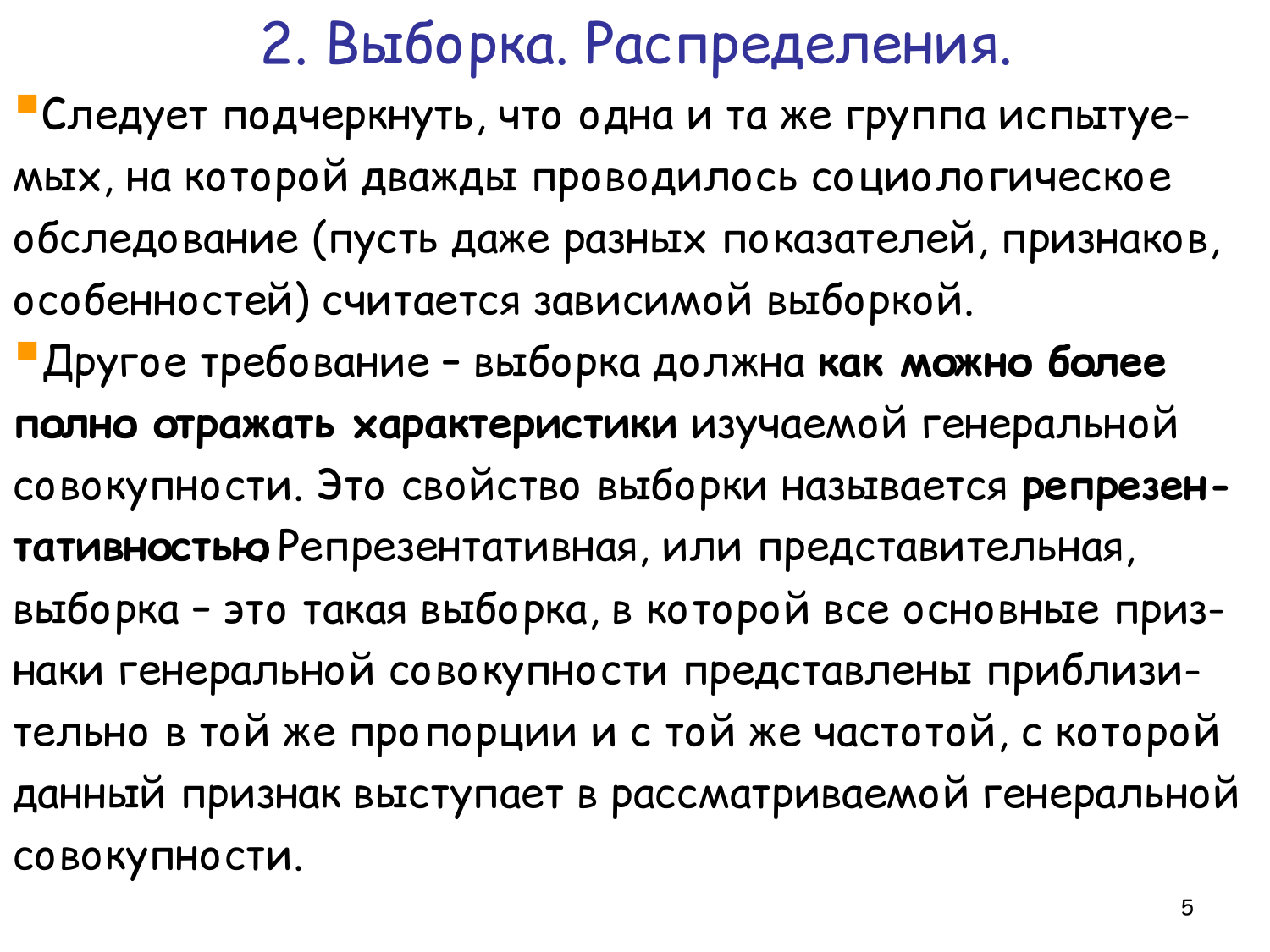

2. Выборка. Распределения.
Следует подчеркнуть, что одна и та же группа испытуе-мых, на которой дважды проводилось социологическое обследование (пусть даже разных показателей, признаков, особенностей) считается зависимой выборкой.
Другое требование – выборка должна как можно более полно отражать характеристики изучаемой генеральной совокупности. Это свойство выборки называется репрезен-тативностью. Репрезентативная, или представительная, выборка – это такая выборка, в которой все основные приз-наки генеральной совокупности представлены приблизи-тельно в той же пропорции и с той же частотой, с которой данный признак выступает в рассматриваемой генеральной совокупности.
5